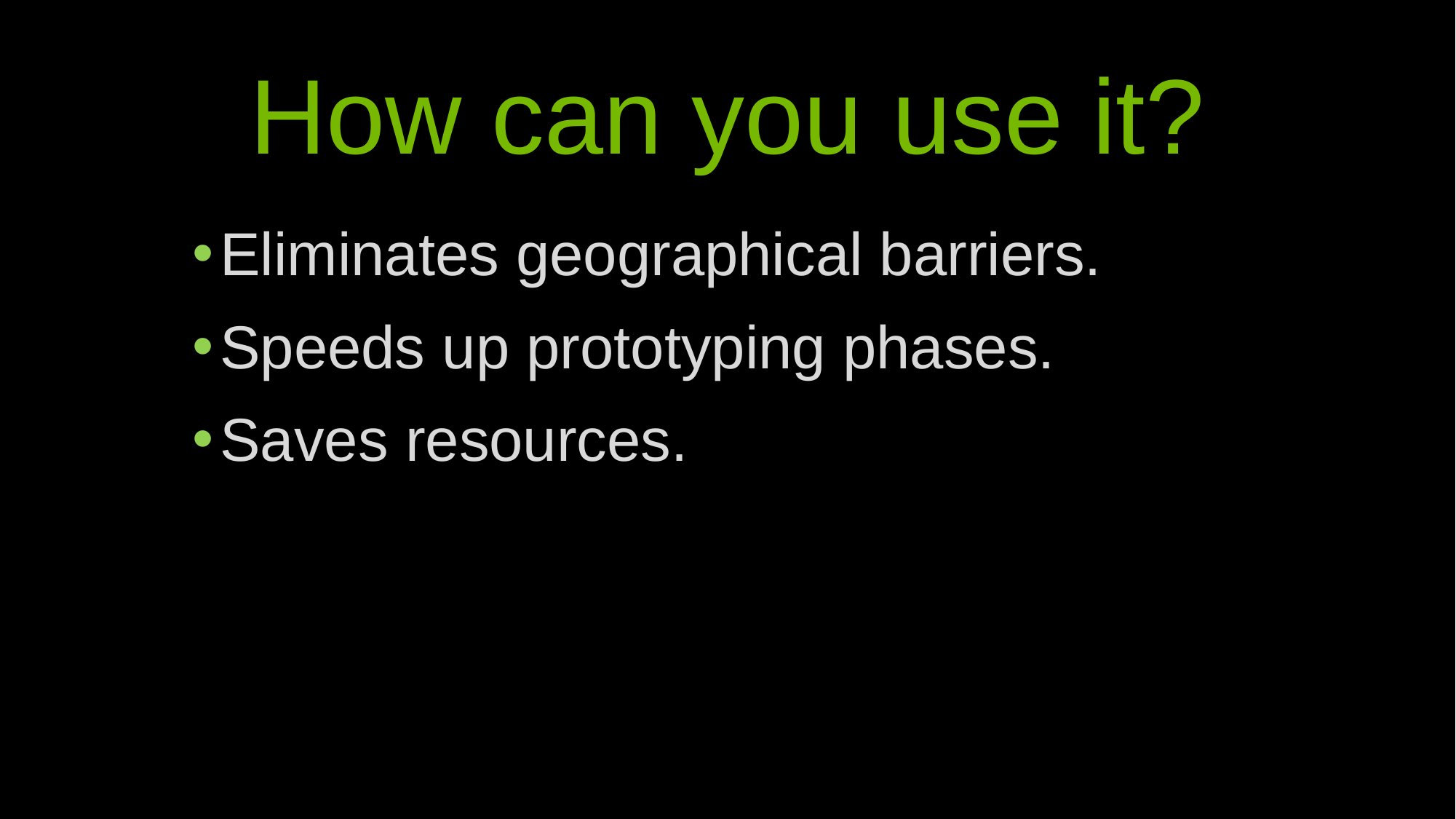

# How can you use it?
Eliminates geographical barriers.
Speeds up prototyping phases.
Saves resources.